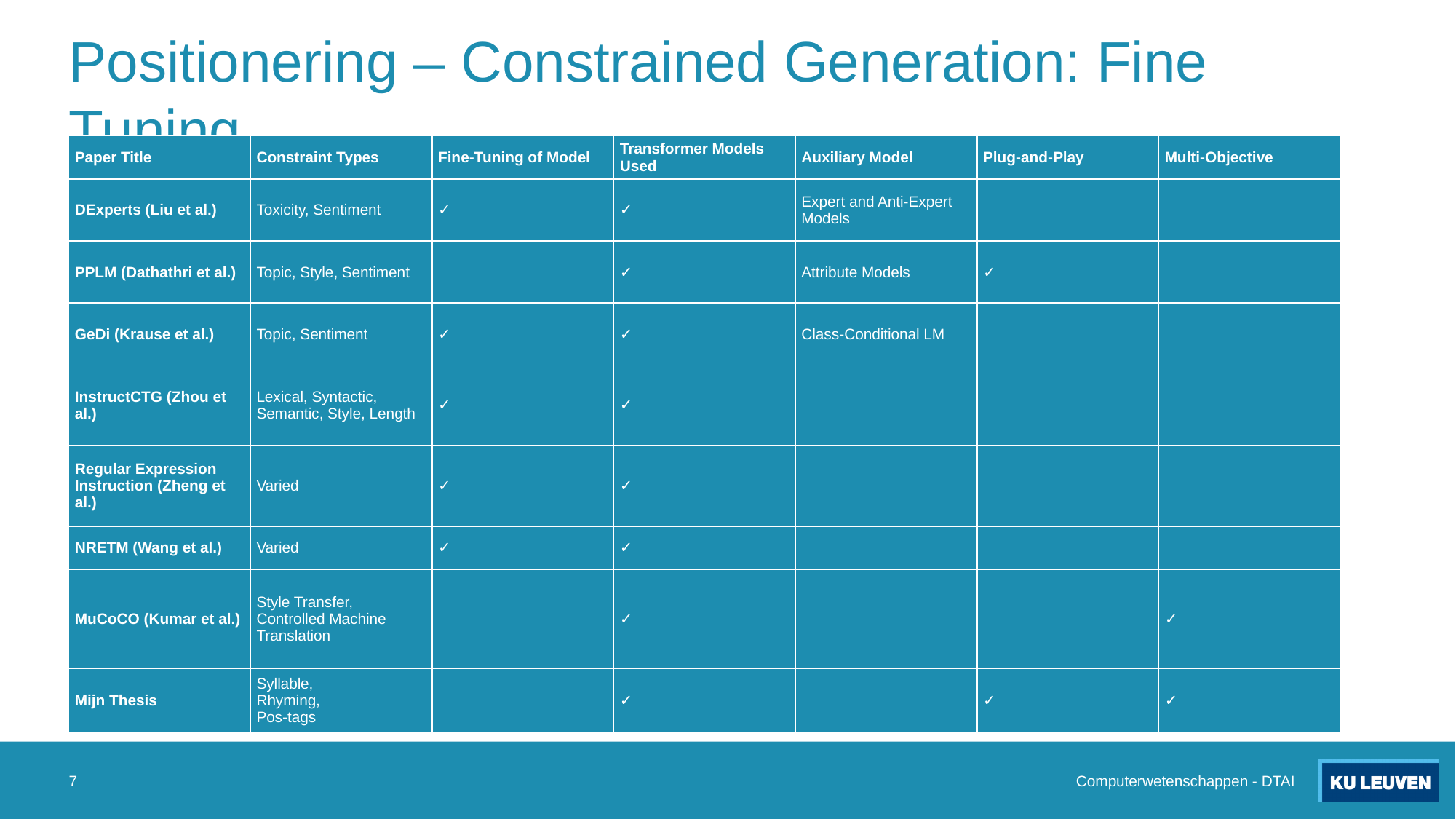

# Positionering – Constrained Generation: Fine Tuning
| Paper Title | Constraint Types | Fine-Tuning of Model | Transformer Models Used | Auxiliary Model | Plug-and-Play | Multi-Objective |
| --- | --- | --- | --- | --- | --- | --- |
| DExperts (Liu et al.) | Toxicity, Sentiment | ✓ | ✓ | Expert and Anti-Expert Models |  |  |
| PPLM (Dathathri et al.) | Topic, Style, Sentiment |  | ✓ | Attribute Models | ✓ |  |
| GeDi (Krause et al.) | Topic, Sentiment | ✓ | ✓ | Class-Conditional LM |  |  |
| InstructCTG (Zhou et al.) | Lexical, Syntactic, Semantic, Style, Length | ✓ | ✓ |  |  |  |
| Regular Expression Instruction (Zheng et al.) | Varied | ✓ | ✓ |  |  |  |
| NRETM (Wang et al.) | Varied | ✓ | ✓ |  |  |  |
| MuCoCO (Kumar et al.) | Style Transfer, Controlled Machine Translation |  | ✓ |  |  | ✓ |
| Mijn Thesis | Syllable, Rhyming, Pos-tags |  | ✓ |  | ✓ | ✓ |
7
Computerwetenschappen - DTAI